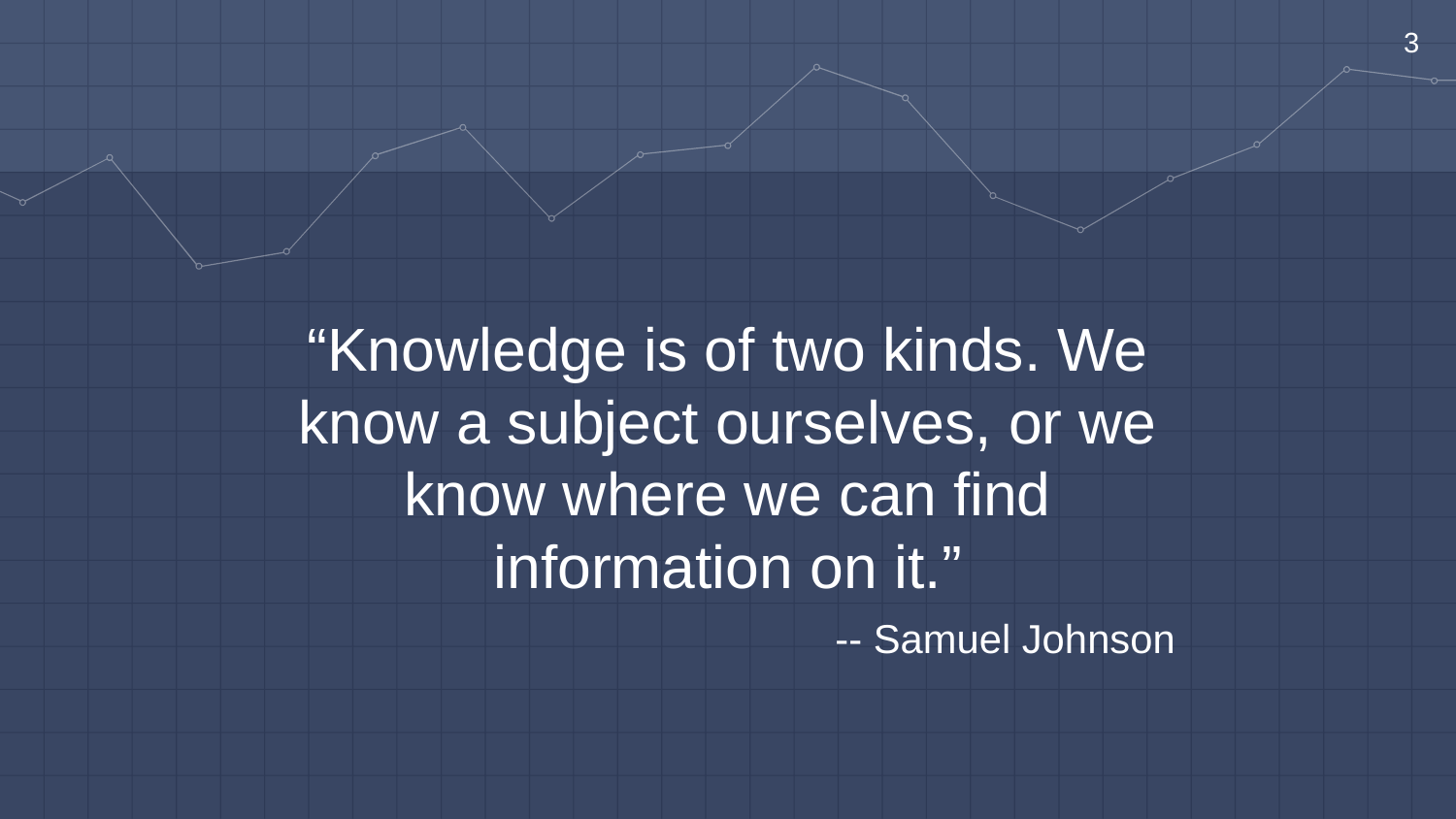

3
“Knowledge is of two kinds. We know a subject ourselves, or we know where we can find information on it.”
-- Samuel Johnson